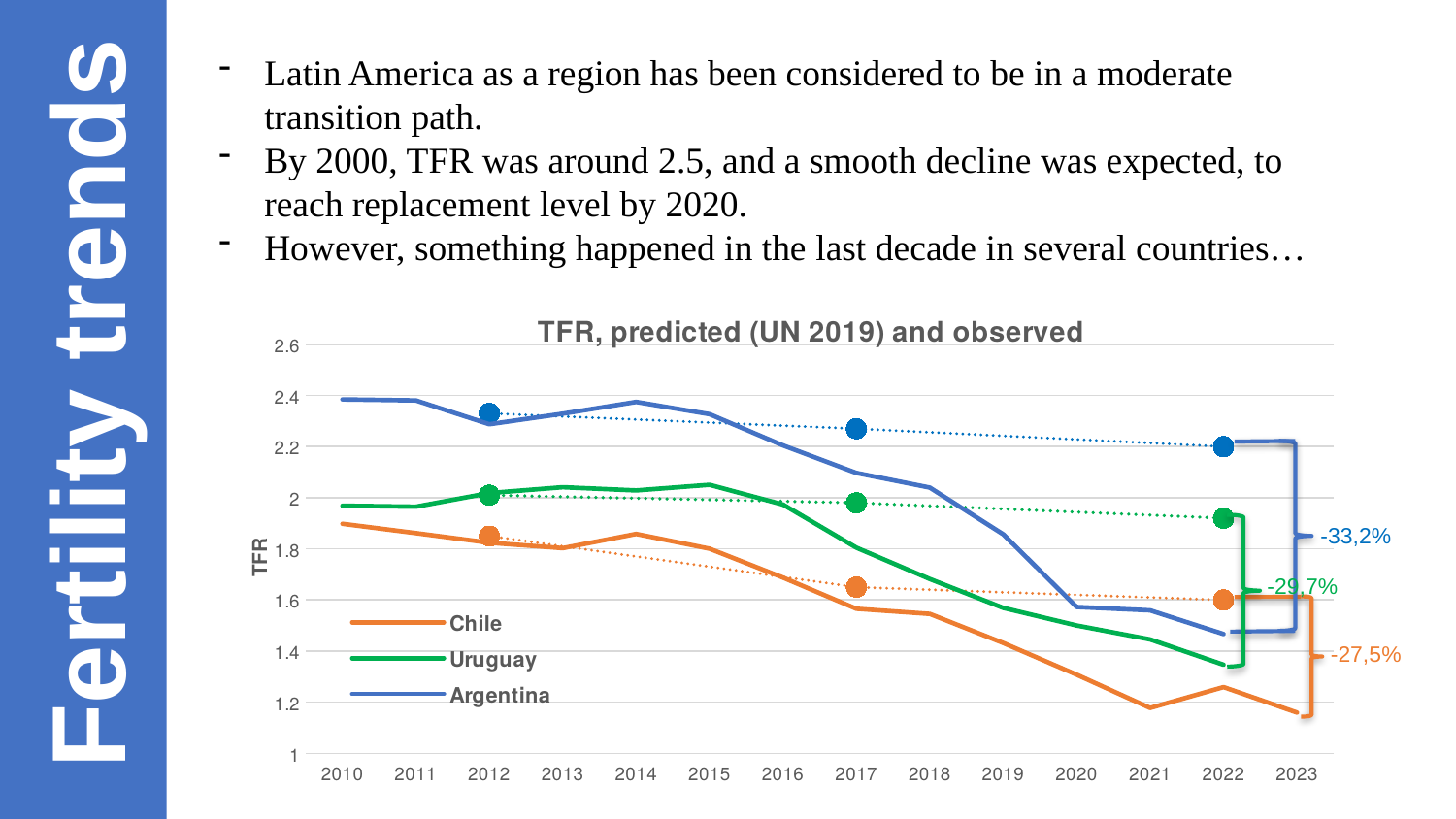

Latin America as a region has been considered to be in a moderate transition path.
By 2000, TFR was around 2.5, and a smooth decline was expected, to reach replacement level by 2020.
However, something happened in the last decade in several countries…

[unsupported chart]

Fertility trends

-33,2%

-29,7%

-27,5%